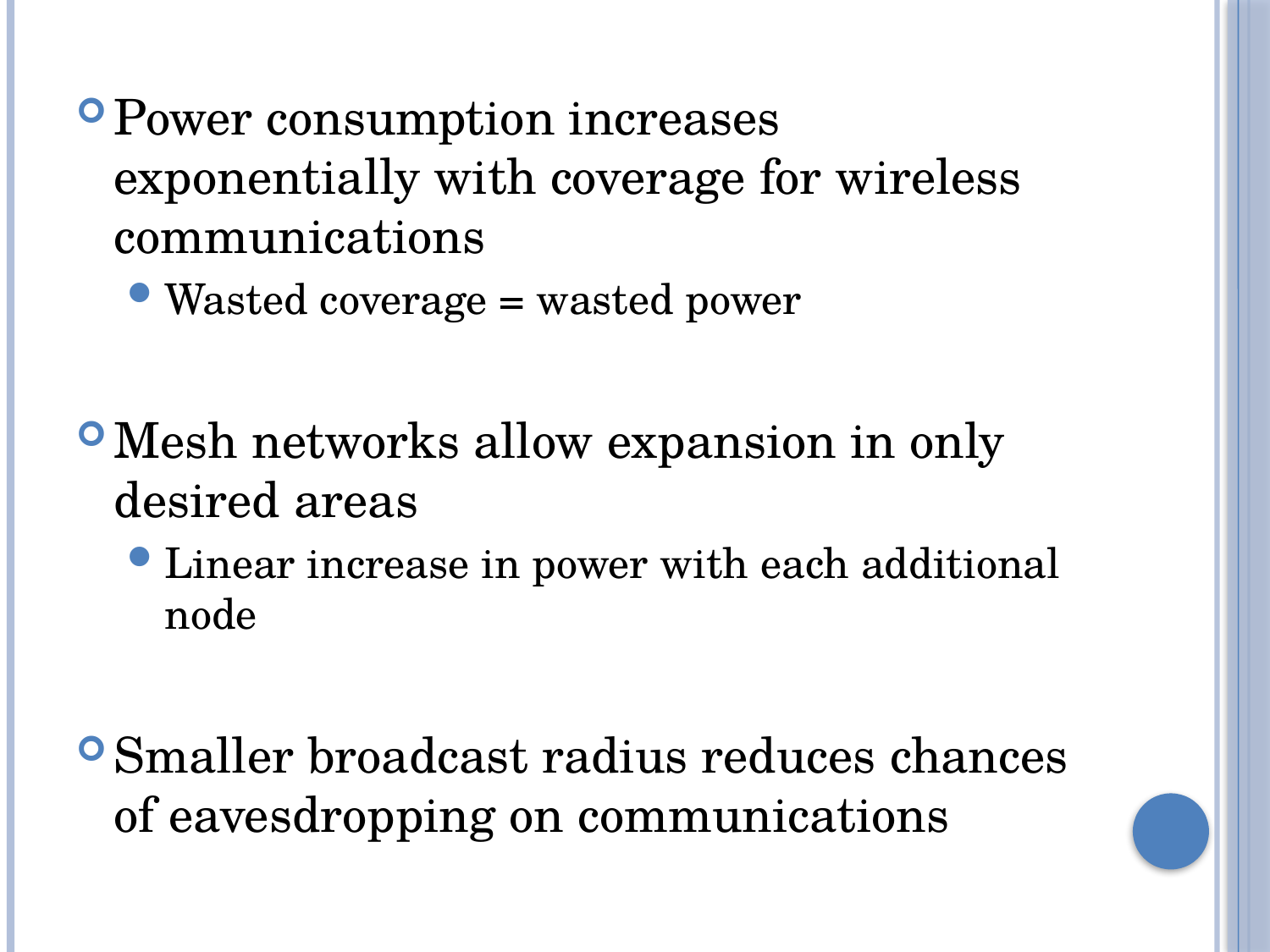

Power consumption increases exponentially with coverage for wireless communications
Wasted coverage = wasted power

Mesh networks allow expansion in only desired areas
Linear increase in power with each additional node

Smaller broadcast radius reduces chances of eavesdropping on communications